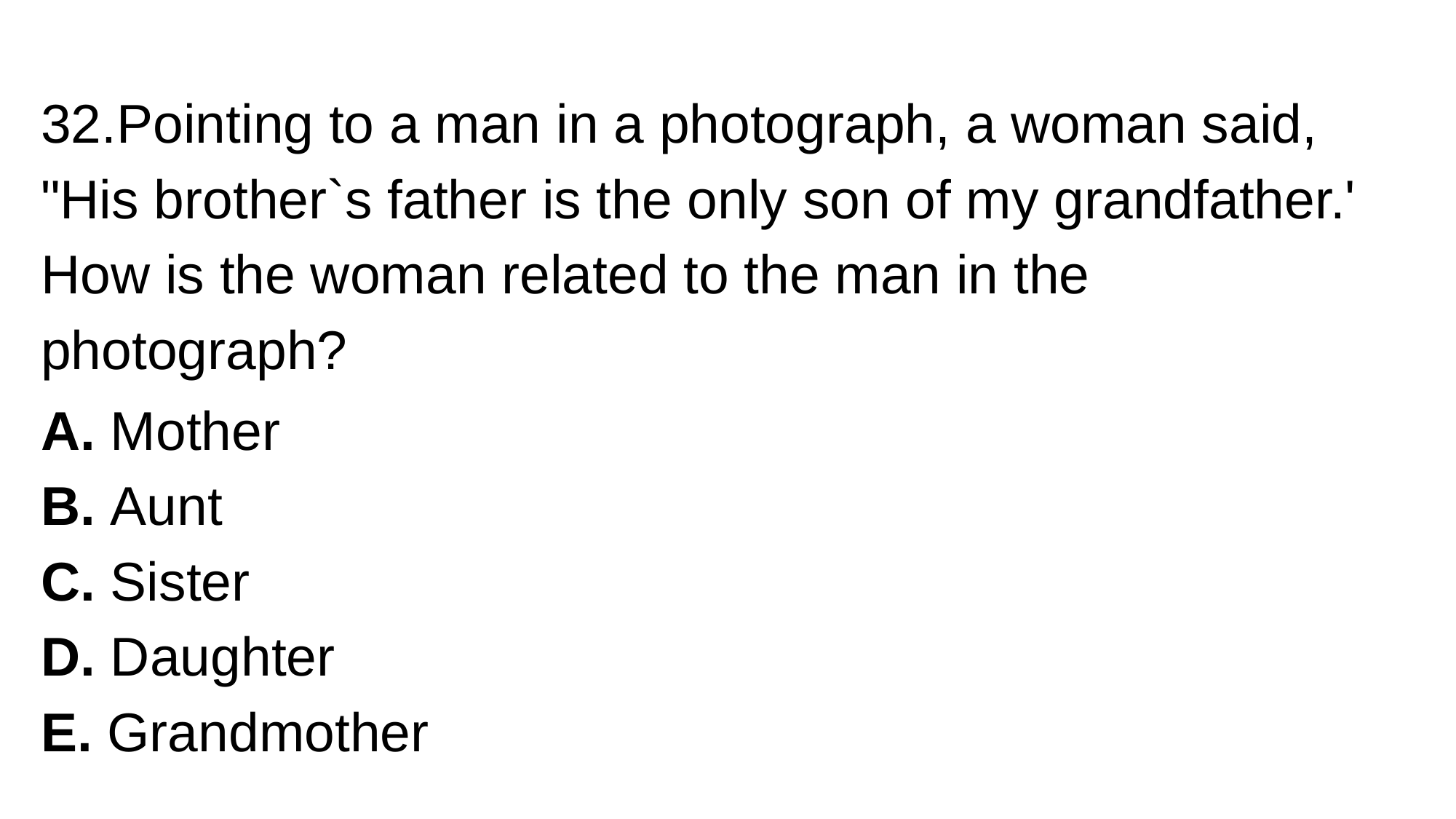

32.Pointing to a man in a photograph, a woman said, "His brother`s father is the only son of my grandfather.' How is the woman related to the man in the photograph?
A. Mother
B. Aunt
C. Sister
D. Daughter
E. Grandmother